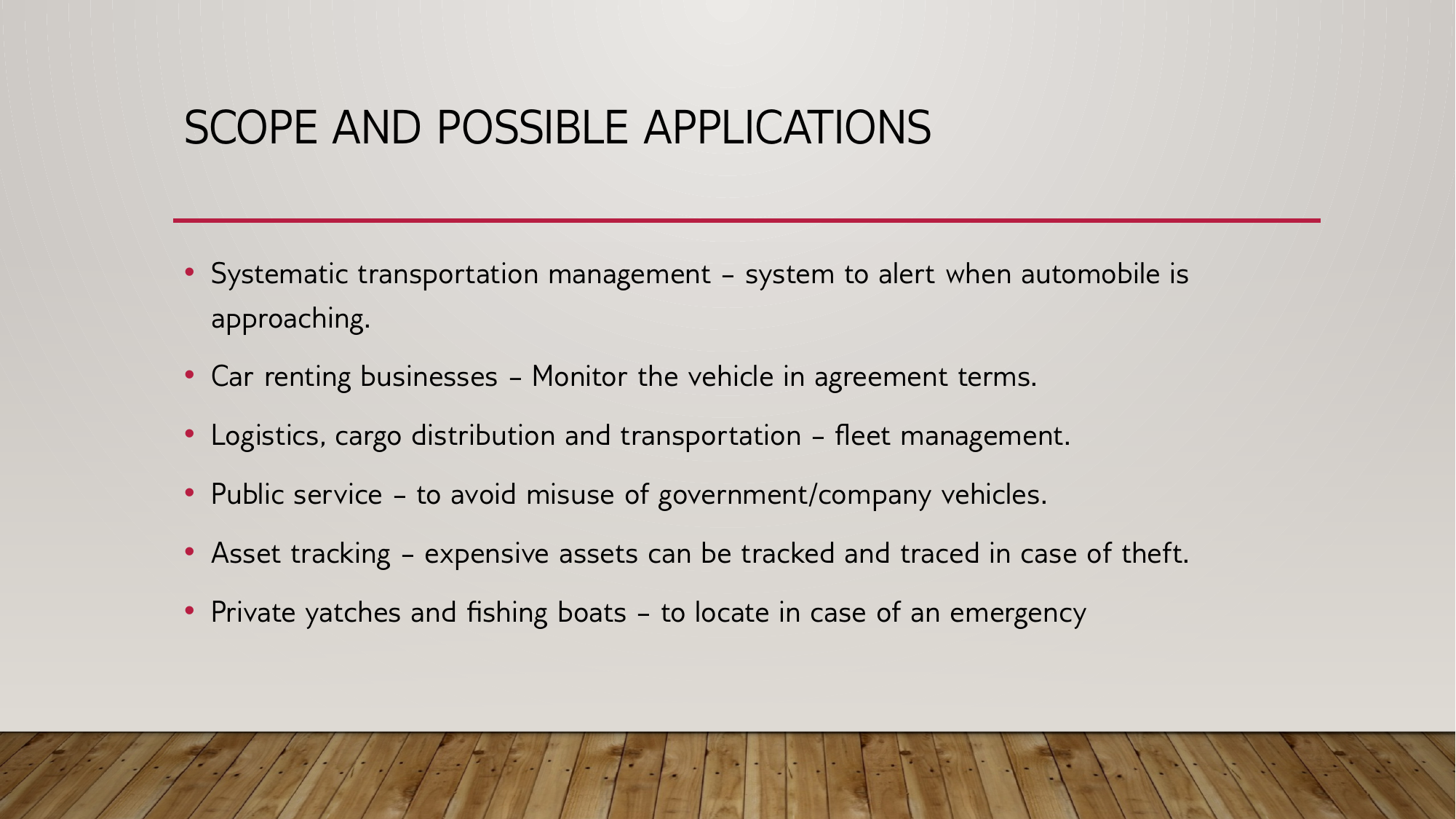

# SCOPE AND POSSIBLE APPLICATIONS
Systematic transportation management – system to alert when automobile is approaching.
Car renting businesses – Monitor the vehicle in agreement terms.
Logistics, cargo distribution and transportation – fleet management.
Public service – to avoid misuse of government/company vehicles.
Asset tracking – expensive assets can be tracked and traced in case of theft.
Private yatches and fishing boats – to locate in case of an emergency